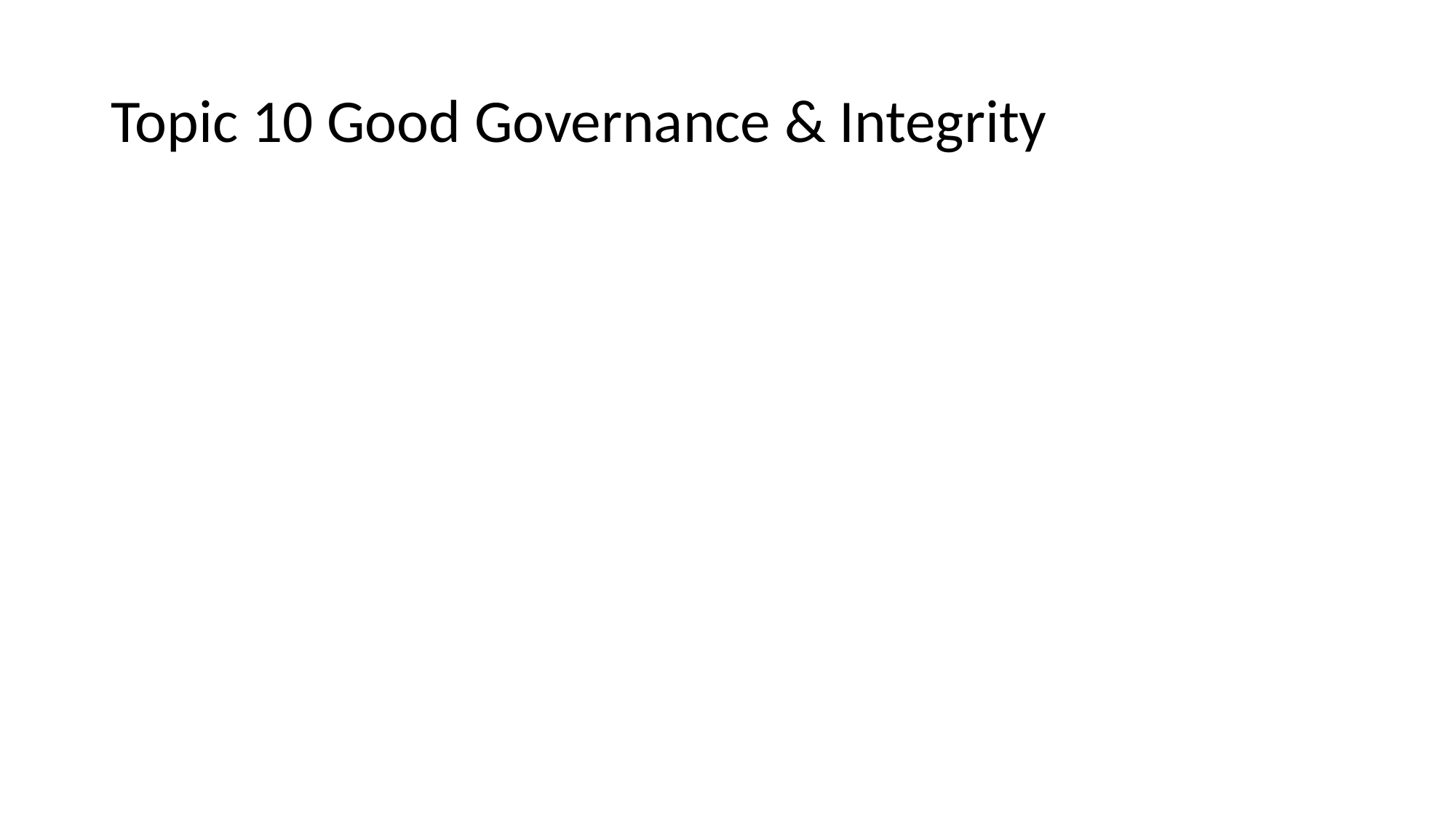

# Topic 10 Good Governance & Integrity